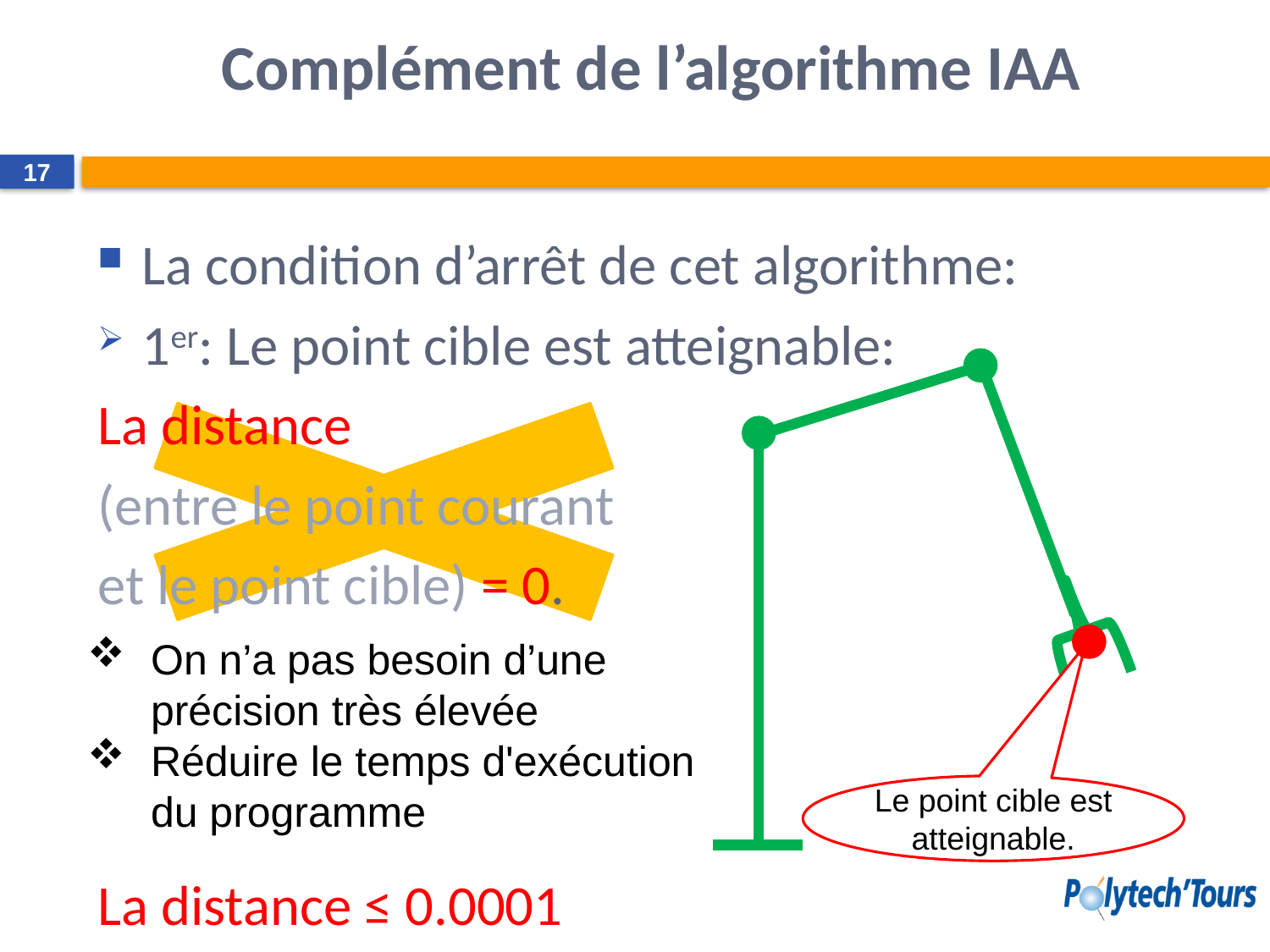

# Complément de l’algorithme IAA
17
La condition d’arrêt de cet algorithme:
1er: Le point cible est atteignable:
La distance
(entre le point courant
et le point cible) = 0.

La distance ≤ 0.0001

On n’a pas besoin d’une précision très élevée
Réduire le temps d'exécution du programme

Le point cible est atteignable.